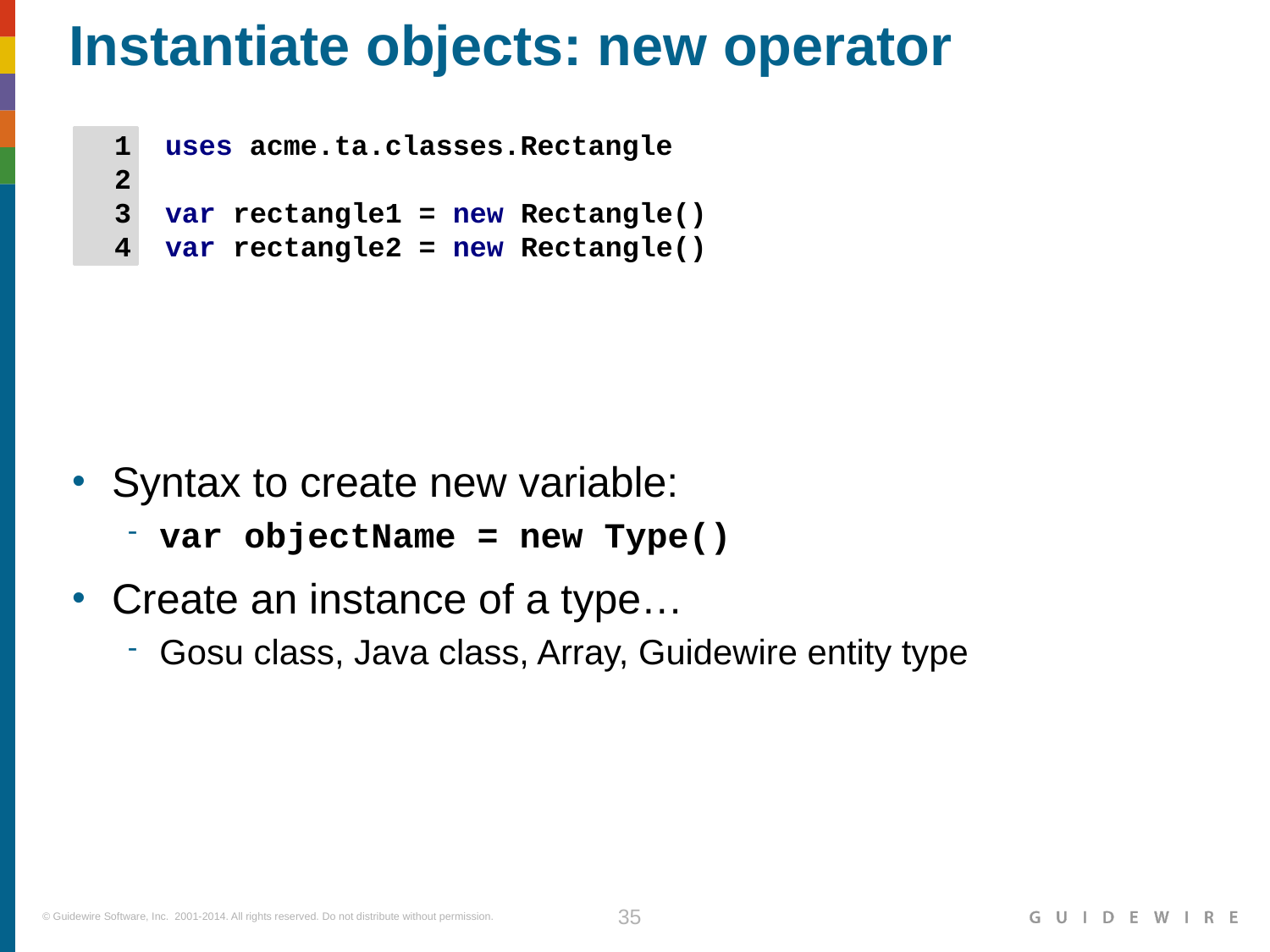

# Instantiate objects: new operator
   1  uses acme.ta.classes.Rectangle
   2
   3  var rectangle1 = new Rectangle()
   4  var rectangle2 = new Rectangle()

Syntax to create new variable:
var objectName = new Type()
Create an instance of a type…
Gosu class, Java class, Array, Guidewire entity type